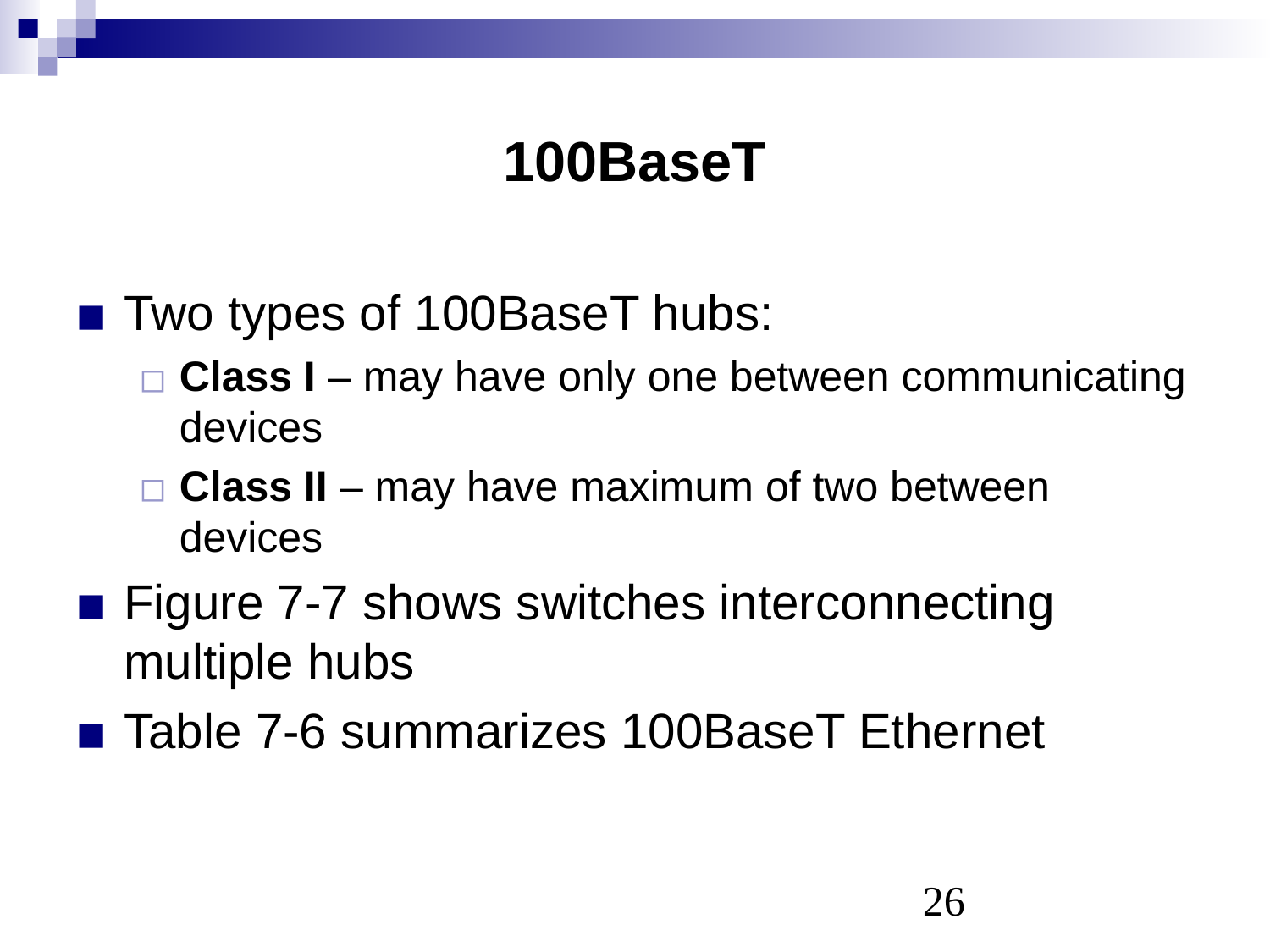

# 100BaseT
Two types of 100BaseT hubs:
Class I – may have only one between communicating devices
Class II – may have maximum of two between devices
Figure 7-7 shows switches interconnecting multiple hubs
Table 7-6 summarizes 100BaseT Ethernet
26